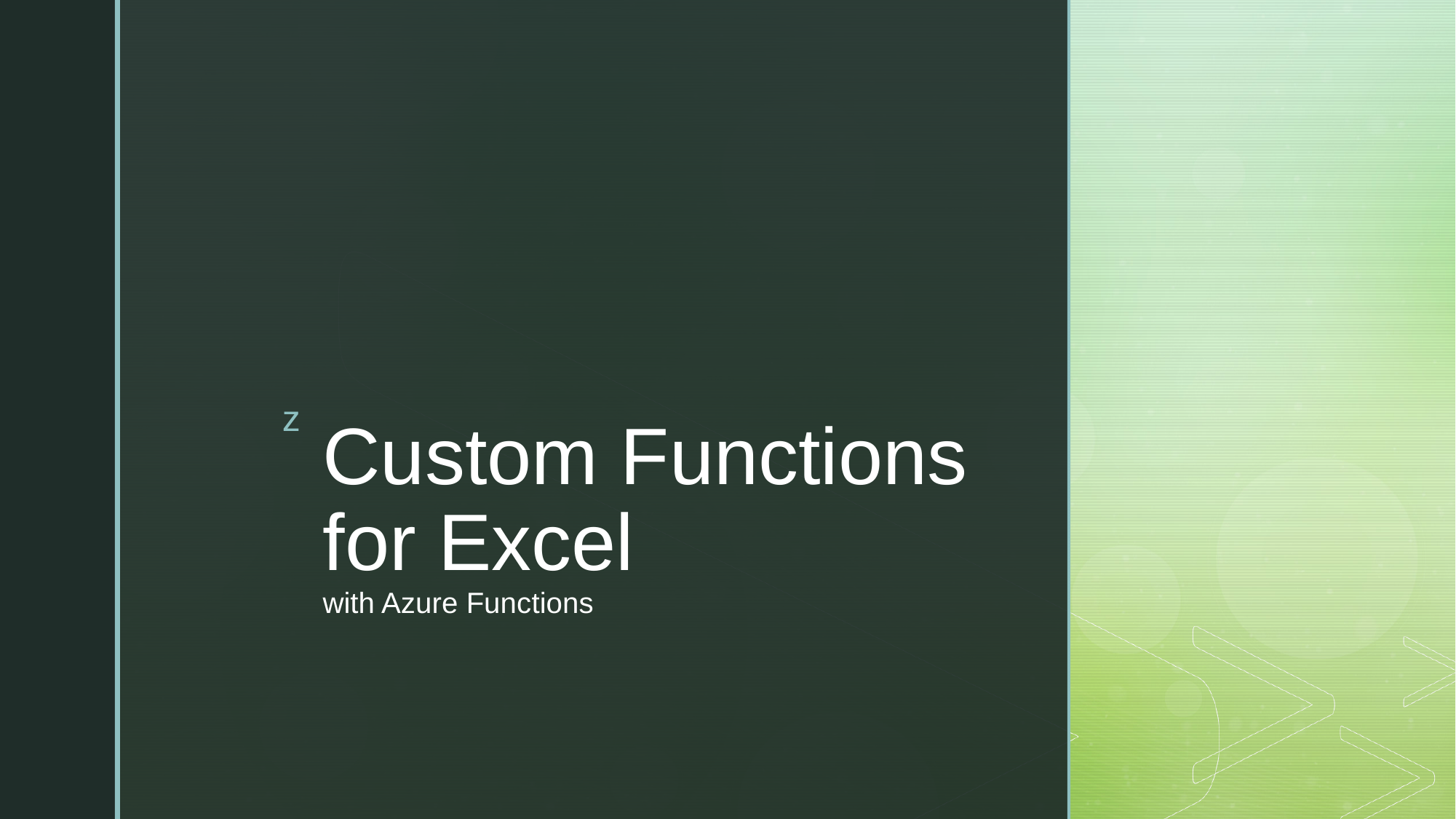

# Custom Functions for Excel with Azure Functions